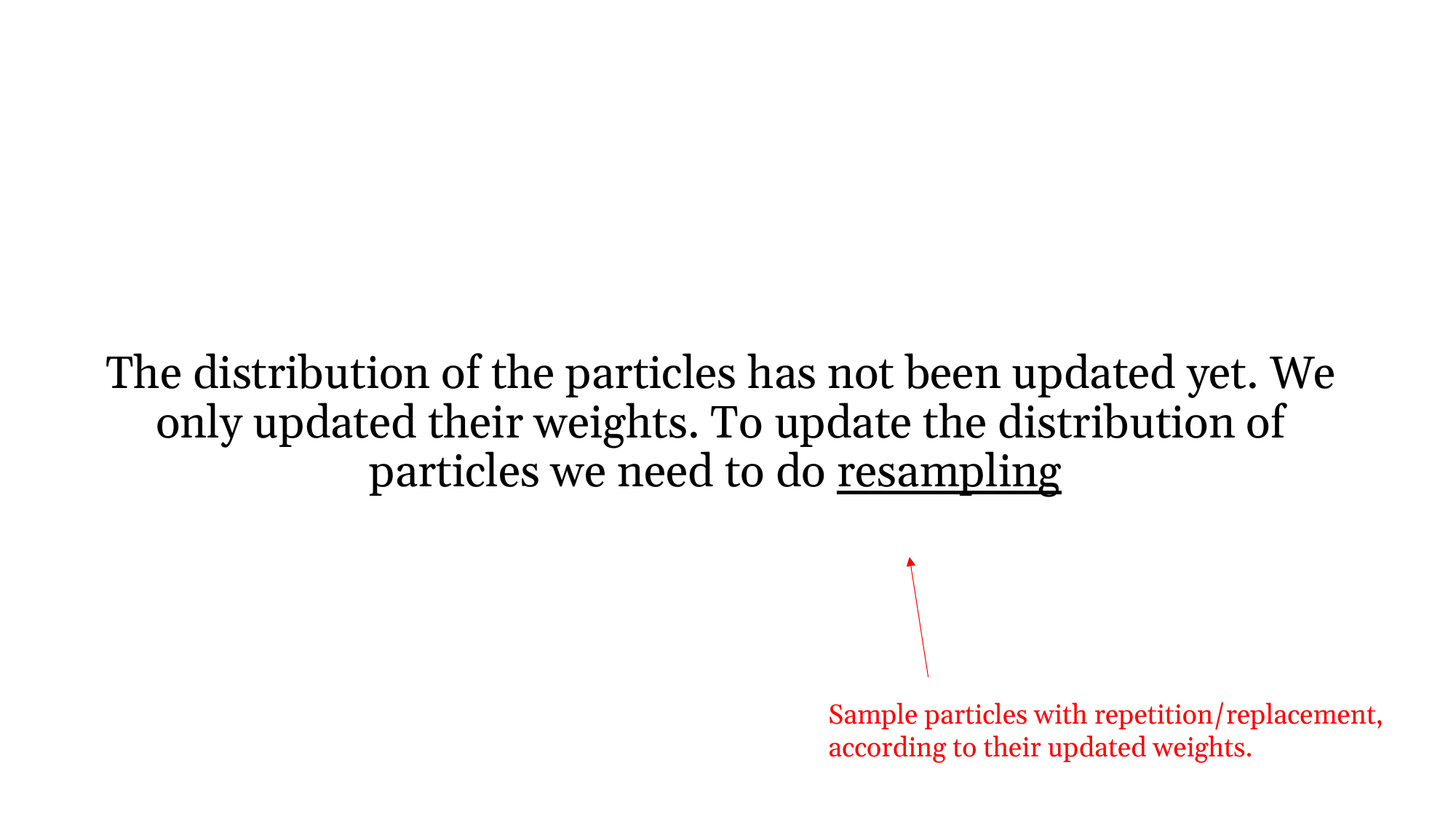

# The distribution of the particles has not been updated yet. We only updated their weights. To update the distribution of particles we need to do resampling
Sample particles with repetition/replacement,
according to their updated weights.